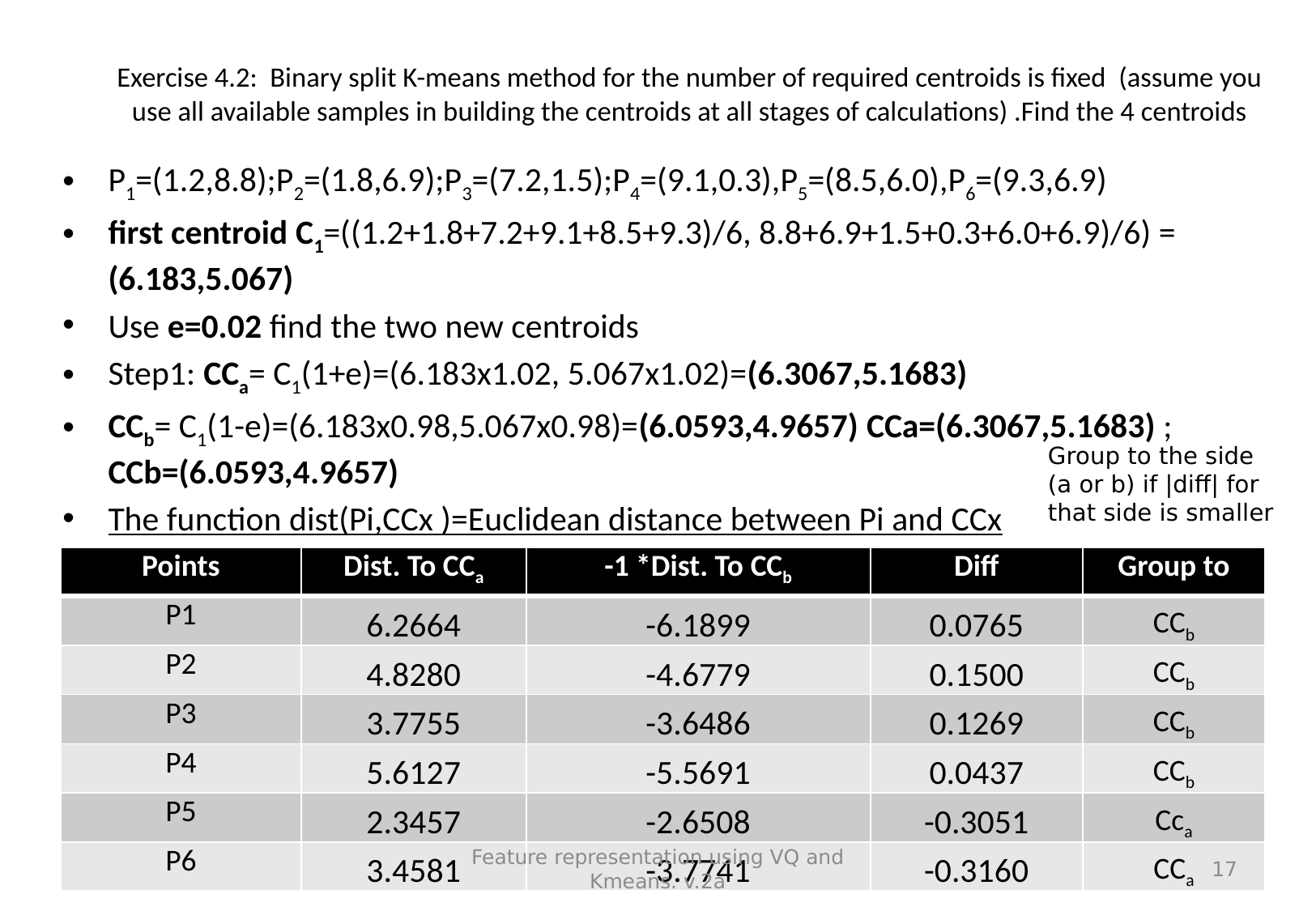

# Exercise 4.2:  Binary split K-means method for the number of required centroids is fixed  (assume you use all available samples in building the centroids at all stages of calculations) .Find the 4 centroids
P1=(1.2,8.8);P2=(1.8,6.9);P3=(7.2,1.5);P4=(9.1,0.3),P5=(8.5,6.0),P6=(9.3,6.9)
first centroid C1=((1.2+1.8+7.2+9.1+8.5+9.3)/6, 8.8+6.9+1.5+0.3+6.0+6.9)/6) = (6.183,5.067)
Use e=0.02 find the two new centroids
Step1: CCa= C1(1+e)=(6.183x1.02, 5.067x1.02)=(6.3067,5.1683)
CCb= C1(1-e)=(6.183x0.98,5.067x0.98)=(6.0593,4.9657) CCa=(6.3067,5.1683) ; CCb=(6.0593,4.9657)
The function dist(Pi,CCx )=Euclidean distance between Pi and CCx
Group to the side
(a or b) if |diff| for that side is smaller

| Points | Dist. To CCa | -1 \*Dist. To CCb | Diff | Group to |
| --- | --- | --- | --- | --- |
| P1 | 6.2664 | -6.1899 | 0.0765 | CCb |
| P2 | 4.8280 | -4.6779 | 0.1500 | CCb |
| P3 | 3.7755 | -3.6486 | 0.1269 | CCb |
| P4 | 5.6127 | -5.5691 | 0.0437 | CCb |
| P5 | 2.3457 | -2.6508 | -0.3051 | Cca |
| P6 | 3.4581 | -3.7741 | -0.3160 | CCa |
Feature representation using VQ and Kmeans. v.2a
17